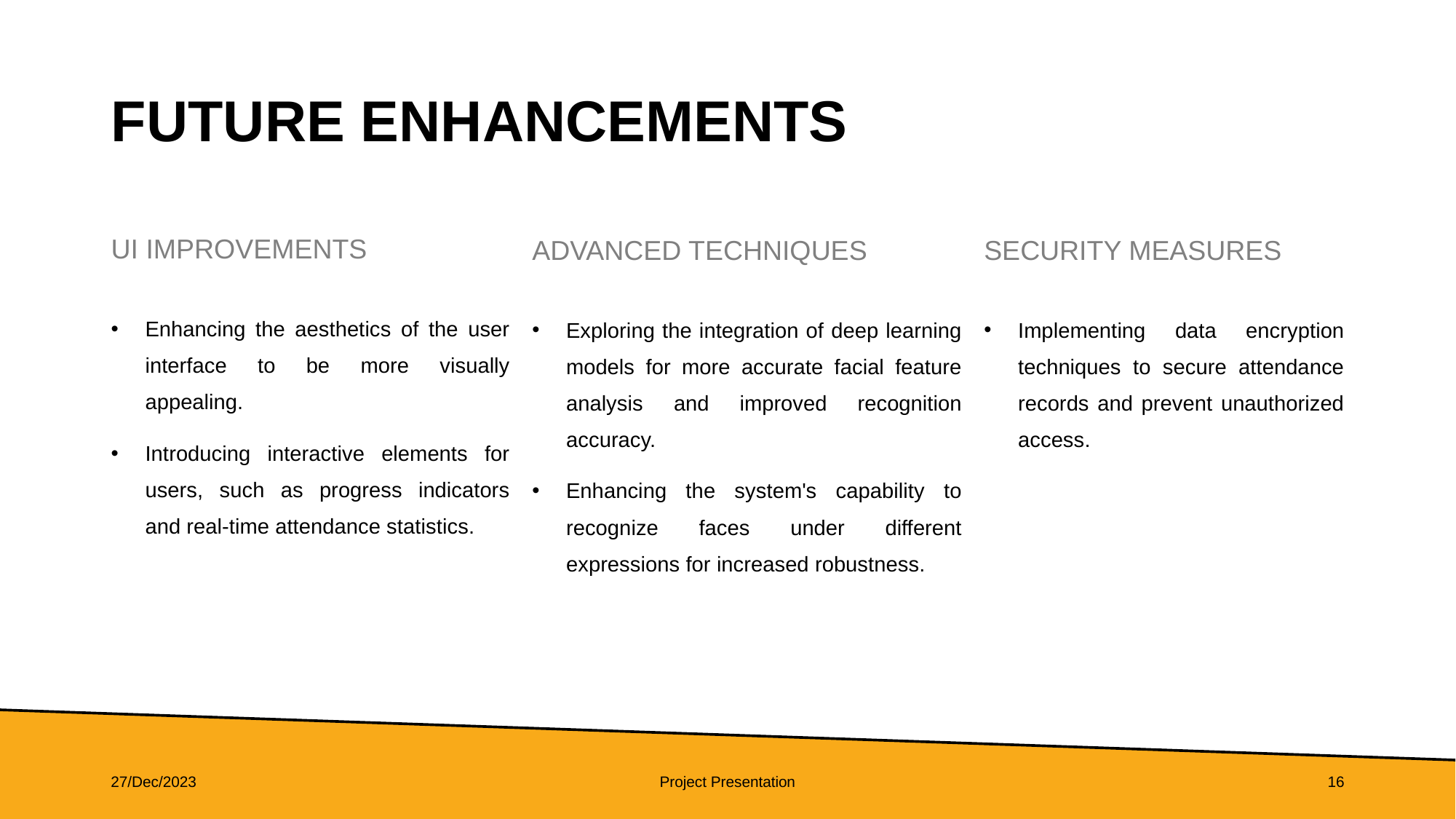

# Future Enhancements
UI IMPROVEMENTS
ADVANCED TECHNIQUES
SECURITY MEASURES
Enhancing the aesthetics of the user interface to be more visually appealing.
Introducing interactive elements for users, such as progress indicators and real-time attendance statistics.
Exploring the integration of deep learning models for more accurate facial feature analysis and improved recognition accuracy.
Enhancing the system's capability to recognize faces under different expressions for increased robustness.
Implementing data encryption techniques to secure attendance records and prevent unauthorized access.
27/Dec/2023
Project Presentation
16